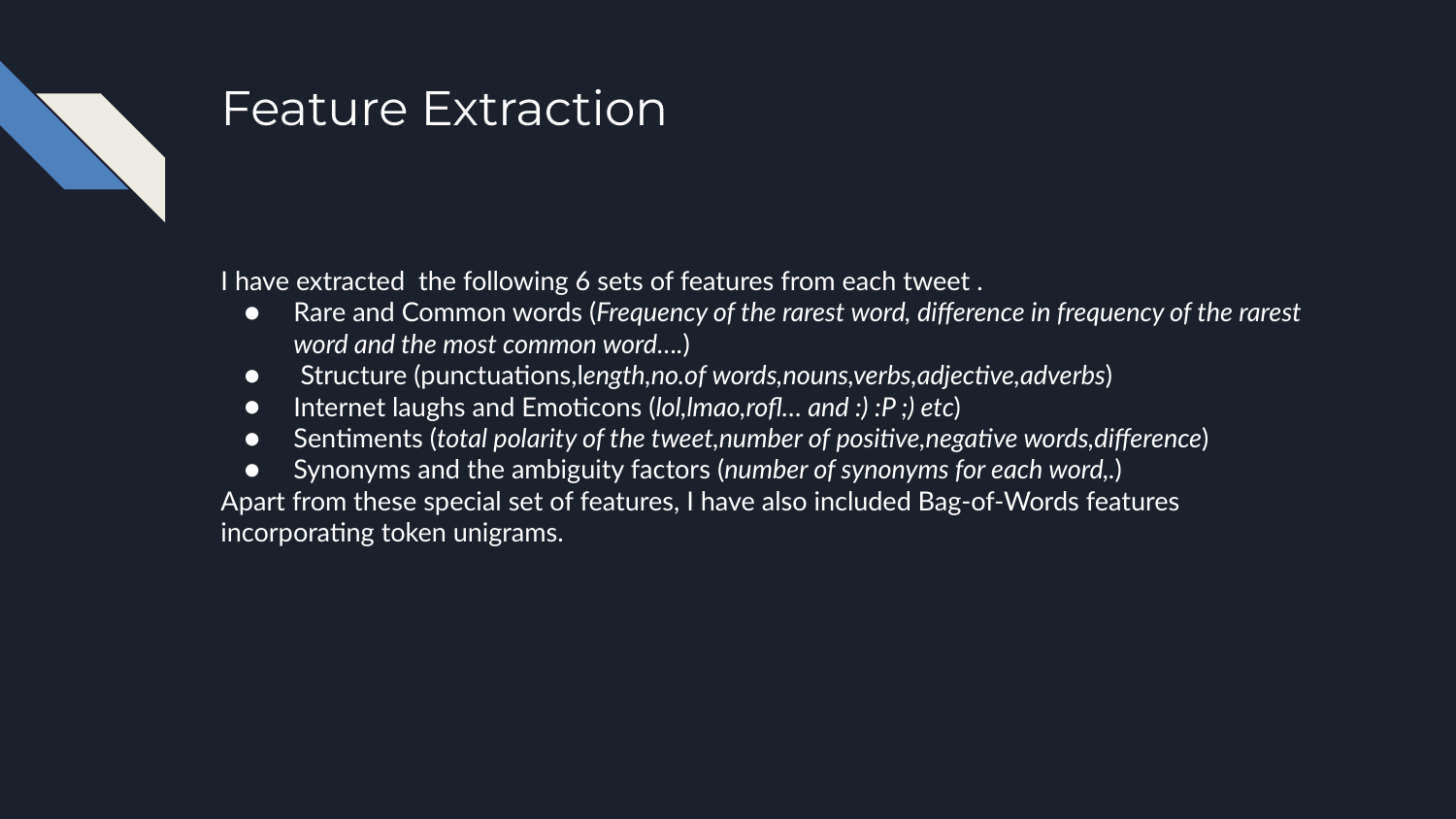

Feature Extraction
I have extracted  the following 6 sets of features from each tweet .
Rare and Common words (Frequency of the rarest word, difference in frequency of the rarest word and the most common word….)
 Structure (punctuations,length,no.of words,nouns,verbs,adjective,adverbs)
Internet laughs and Emoticons (lol,lmao,rofl… and :) :P ;) etc)
Sentiments (total polarity of the tweet,number of positive,negative words,difference)
Synonyms and the ambiguity factors (number of synonyms for each word,.)
Apart from these special set of features, I have also included Bag-of-Words features incorporating token unigrams.